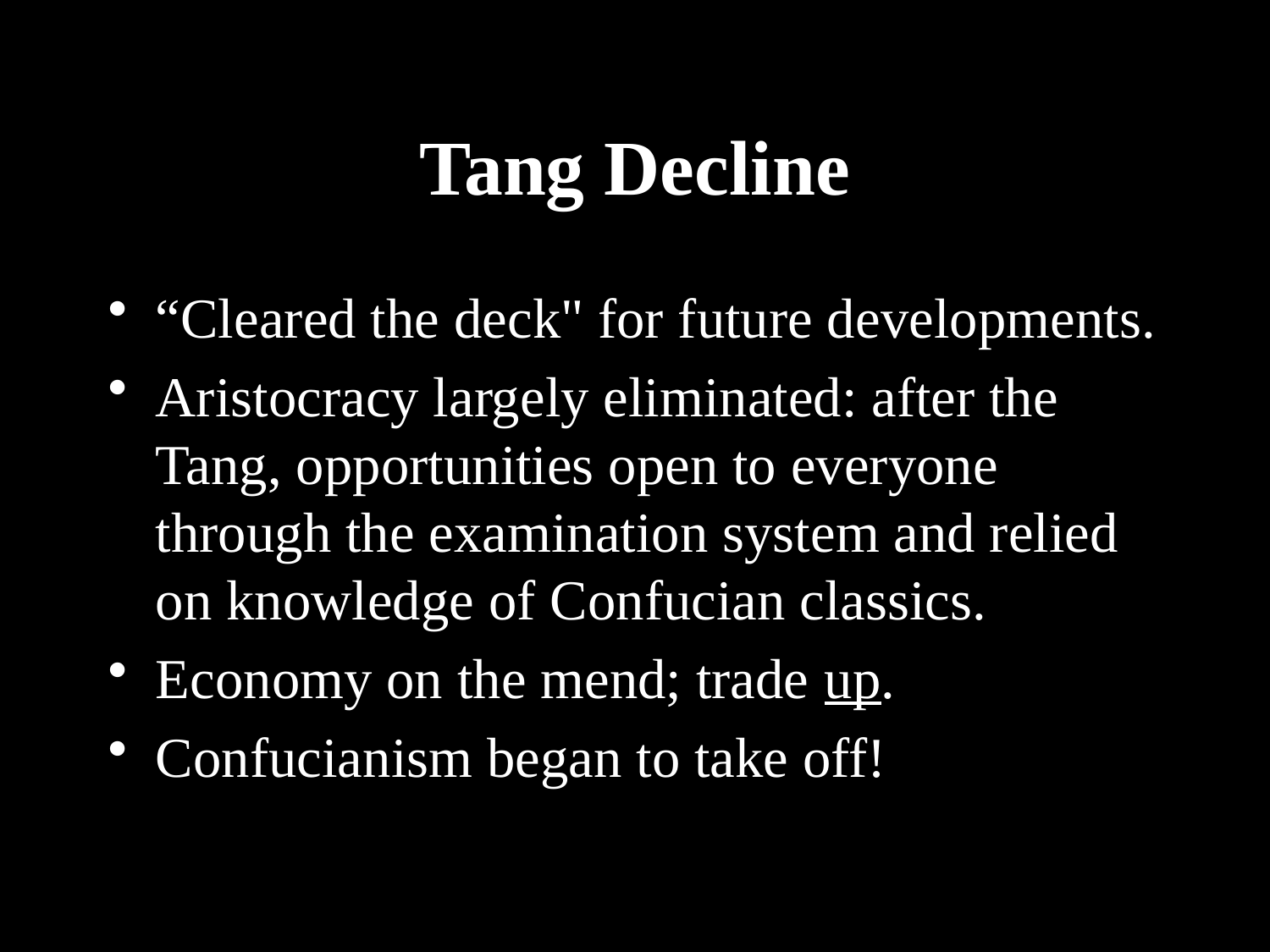

# Tang Decline
“Cleared the deck" for future developments.
Aristocracy largely eliminated: after the Tang, opportunities open to everyone through the examination system and relied on knowledge of Confucian classics.
Economy on the mend; trade up.
Confucianism began to take off!